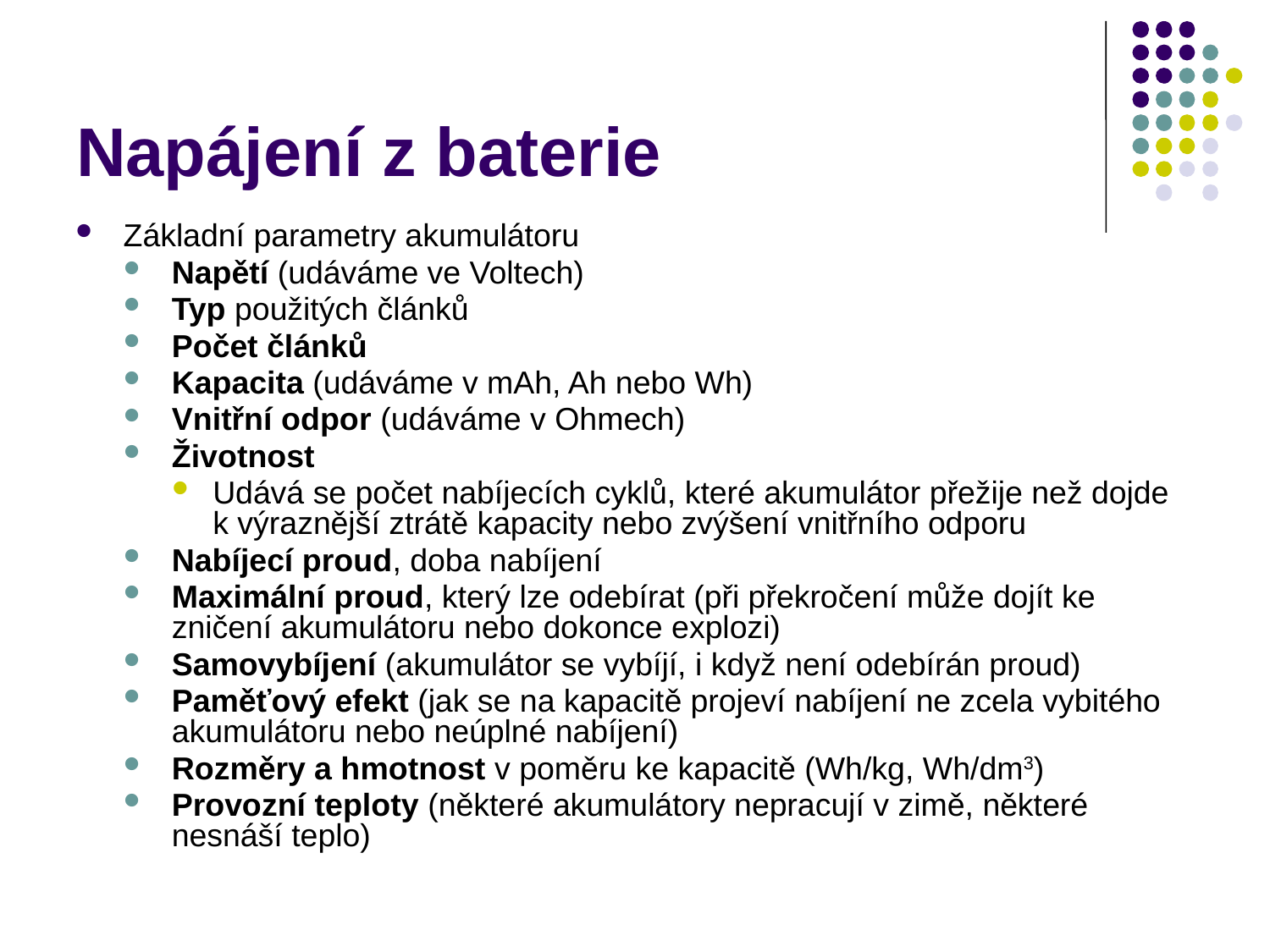

Napájení z baterie
Základní parametry akumulátoru
Napětí (udáváme ve Voltech)
Typ použitých článků
Počet článků
Kapacita (udáváme v mAh, Ah nebo Wh)
Vnitřní odpor (udáváme v Ohmech)
Životnost
Udává se počet nabíjecích cyklů, které akumulátor přežije než dojde k výraznější ztrátě kapacity nebo zvýšení vnitřního odporu
Nabíjecí proud, doba nabíjení
Maximální proud, který lze odebírat (při překročení může dojít ke zničení akumulátoru nebo dokonce explozi)
Samovybíjení (akumulátor se vybíjí, i když není odebírán proud)
Paměťový efekt (jak se na kapacitě projeví nabíjení ne zcela vybitého akumulátoru nebo neúplné nabíjení)
Rozměry a hmotnost v poměru ke kapacitě (Wh/kg, Wh/dm3)
Provozní teploty (některé akumulátory nepracují v zimě, některé nesnáší teplo)